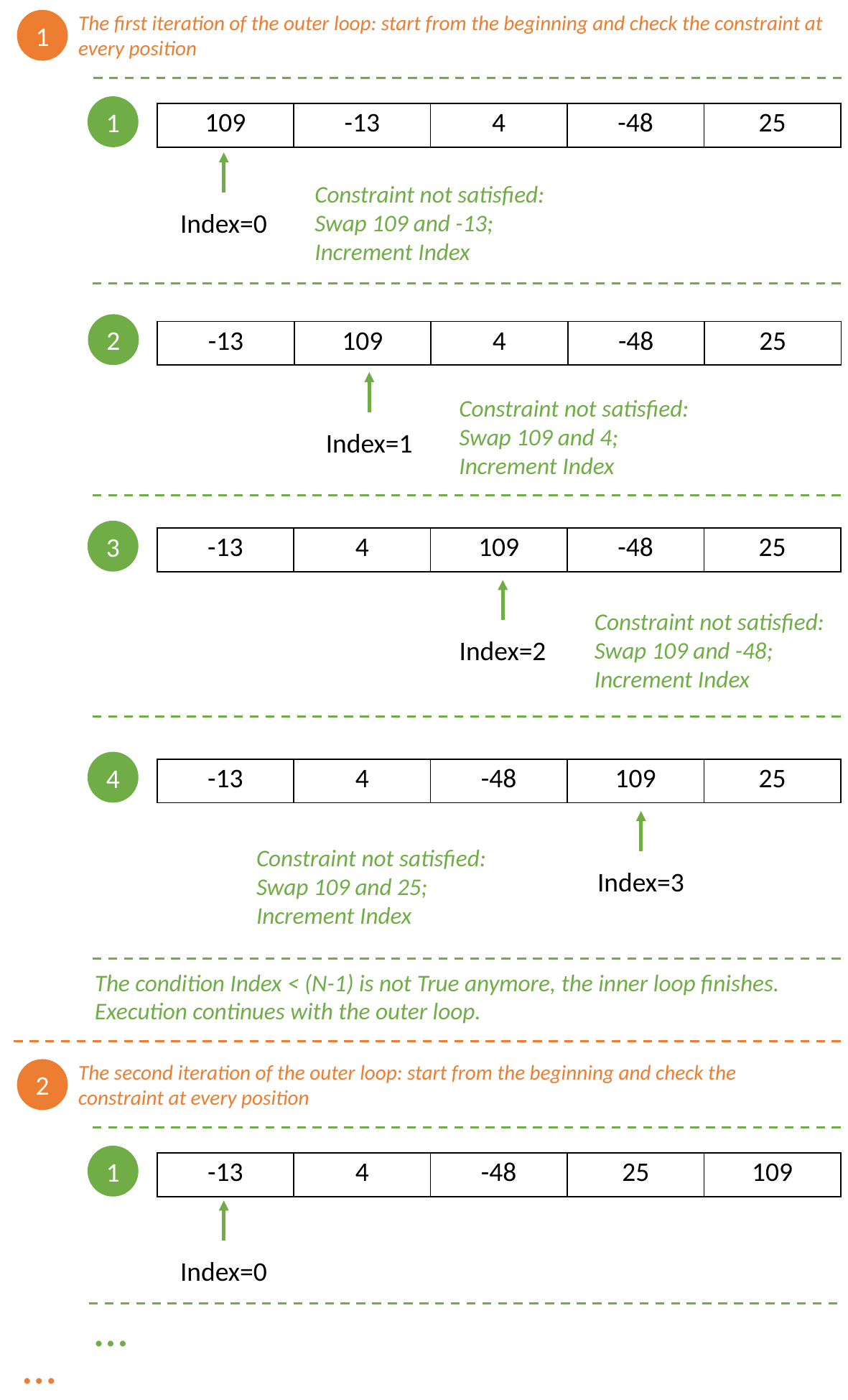

The first iteration of the outer loop: start from the beginning and check the constraint at every position
1
1
| 109 | -13 | 4 | -48 | 25 |
| --- | --- | --- | --- | --- |
Constraint not satisfied:
Swap 109 and -13;
Increment Index
Index=0
2
| -13 | 109 | 4 | -48 | 25 |
| --- | --- | --- | --- | --- |
Constraint not satisfied:
Swap 109 and 4;
Increment Index
Index=1
3
| -13 | 4 | 109 | -48 | 25 |
| --- | --- | --- | --- | --- |
Constraint not satisfied:
Swap 109 and -48;
Increment Index
Index=2
4
| -13 | 4 | -48 | 109 | 25 |
| --- | --- | --- | --- | --- |
Constraint not satisfied:
Swap 109 and 25;
Increment Index
Index=3
The condition Index < (N-1) is not True anymore, the inner loop finishes.
Execution continues with the outer loop.
The second iteration of the outer loop: start from the beginning and check the constraint at every position
2
1
| -13 | 4 | -48 | 25 | 109 |
| --- | --- | --- | --- | --- |
Index=0
…
…